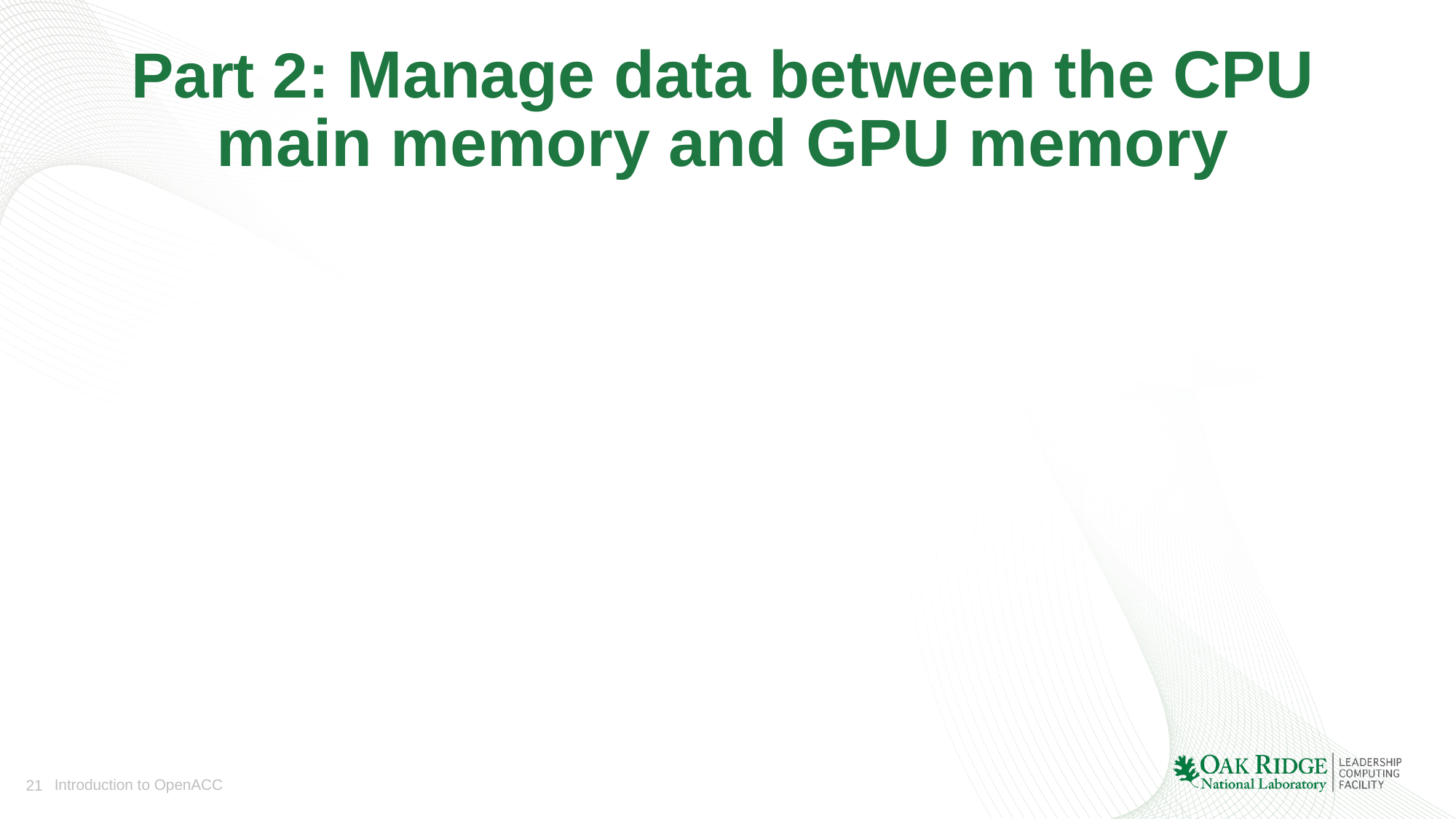

# Part 2: Manage data between the CPU main memory and GPU memory